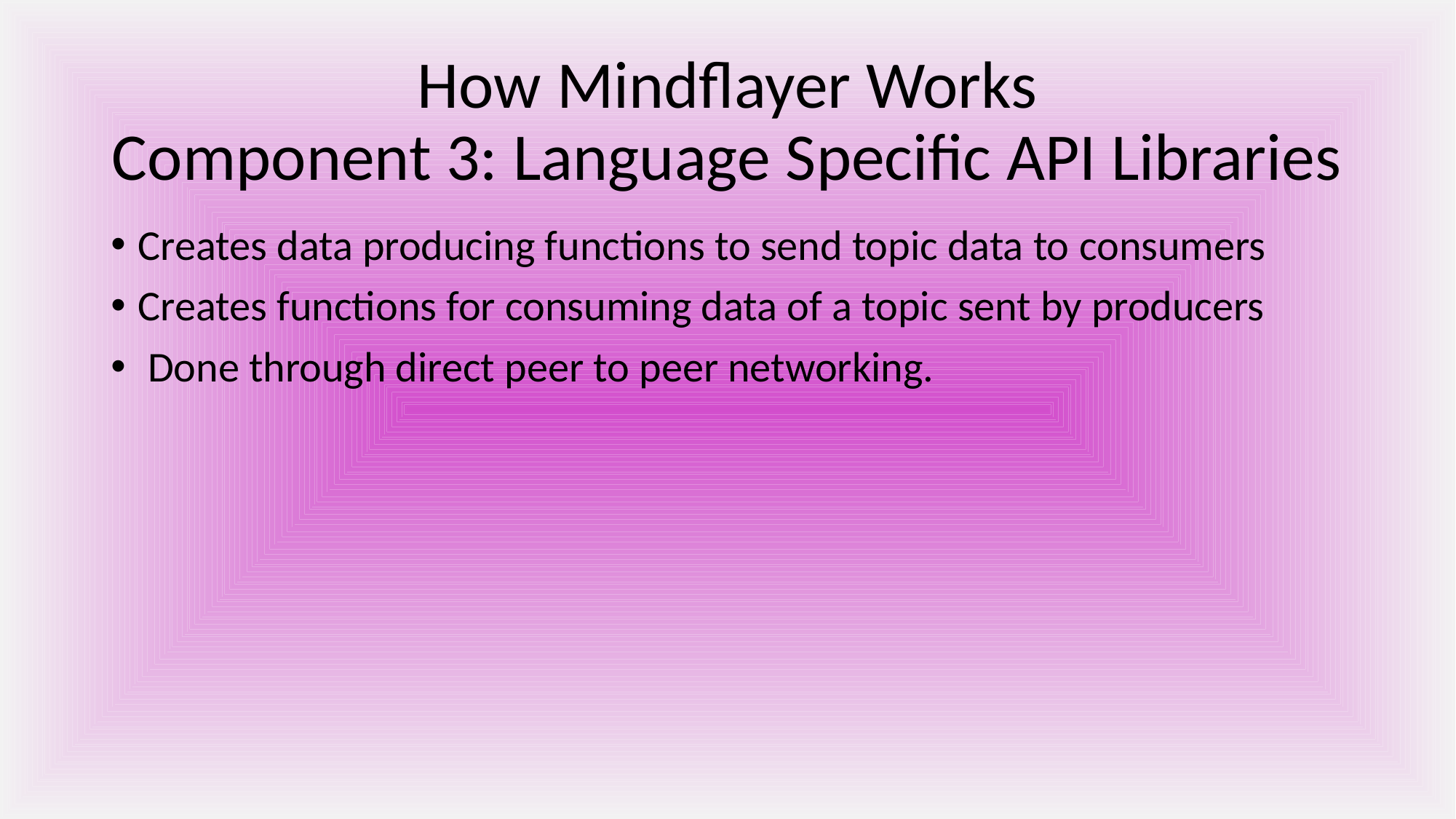

# How Mindflayer Works Component 3: Language Specific API Libraries
Creates data producing functions to send topic data to consumers
Creates functions for consuming data of a topic sent by producers
 Done through direct peer to peer networking.